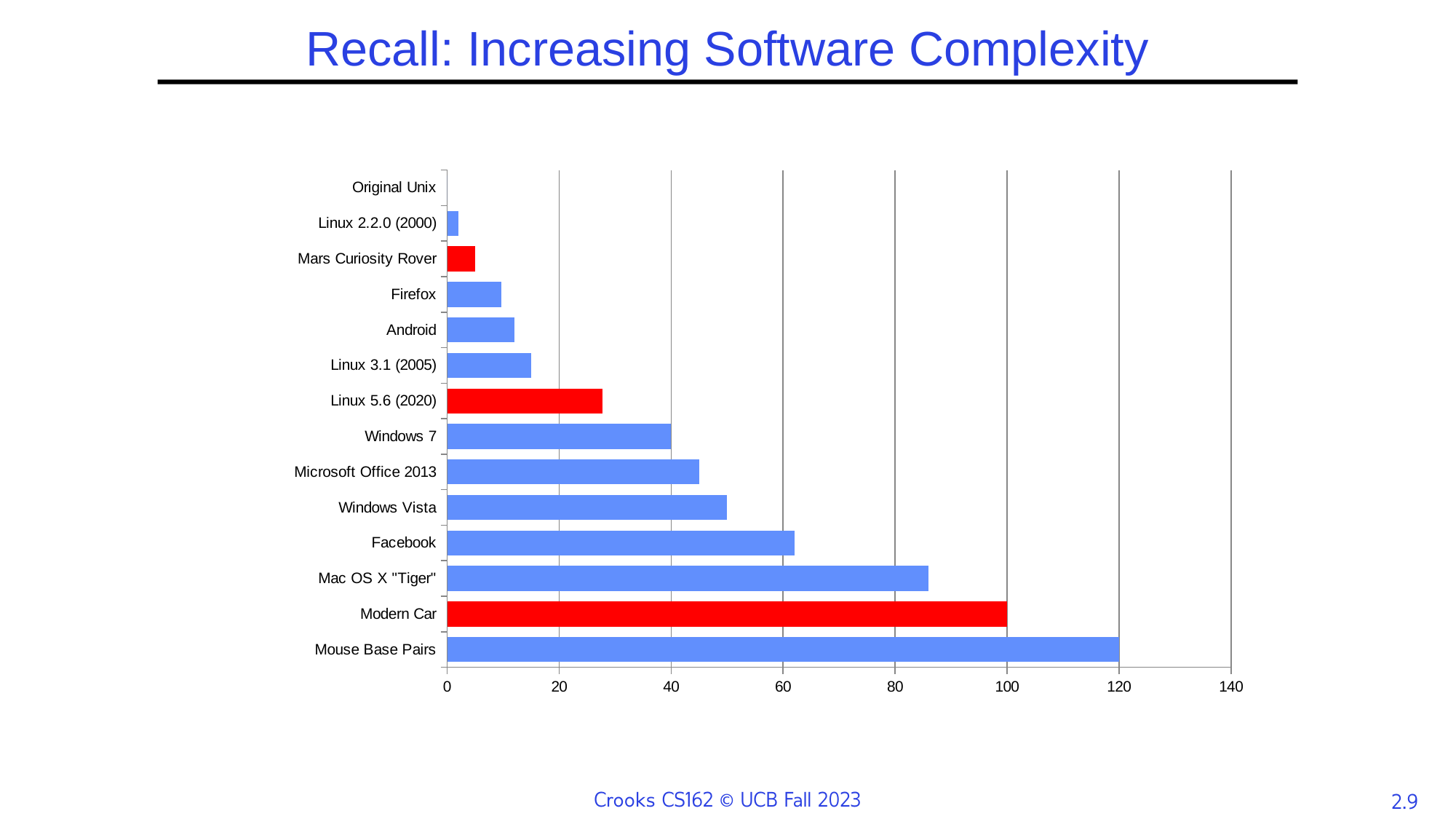

# Recall: Increasing Software Complexity

### Chart

| Category |  |
|---|---|
| Mouse Base Pairs | 120.0 |
| Modern Car | 100.0 |
| Mac OS X "Tiger" | 86.0 |
| Facebook | 62.0 |
| Windows Vista | 50.0 |
| Microsoft Office 2013 | 45.0 |
| Windows 7 | 40.0 |
| Linux 5.6 (2020) | 27.8 |
| Linux 3.1 (2005) | 15.0 |
| Android | 12.0 |
| Firefox | 9.7 |
| Mars Curiosity Rover | 5.0 |
| Linux 2.2.0 (2000) | 2.0 |
| Original Unix | 0.004 |